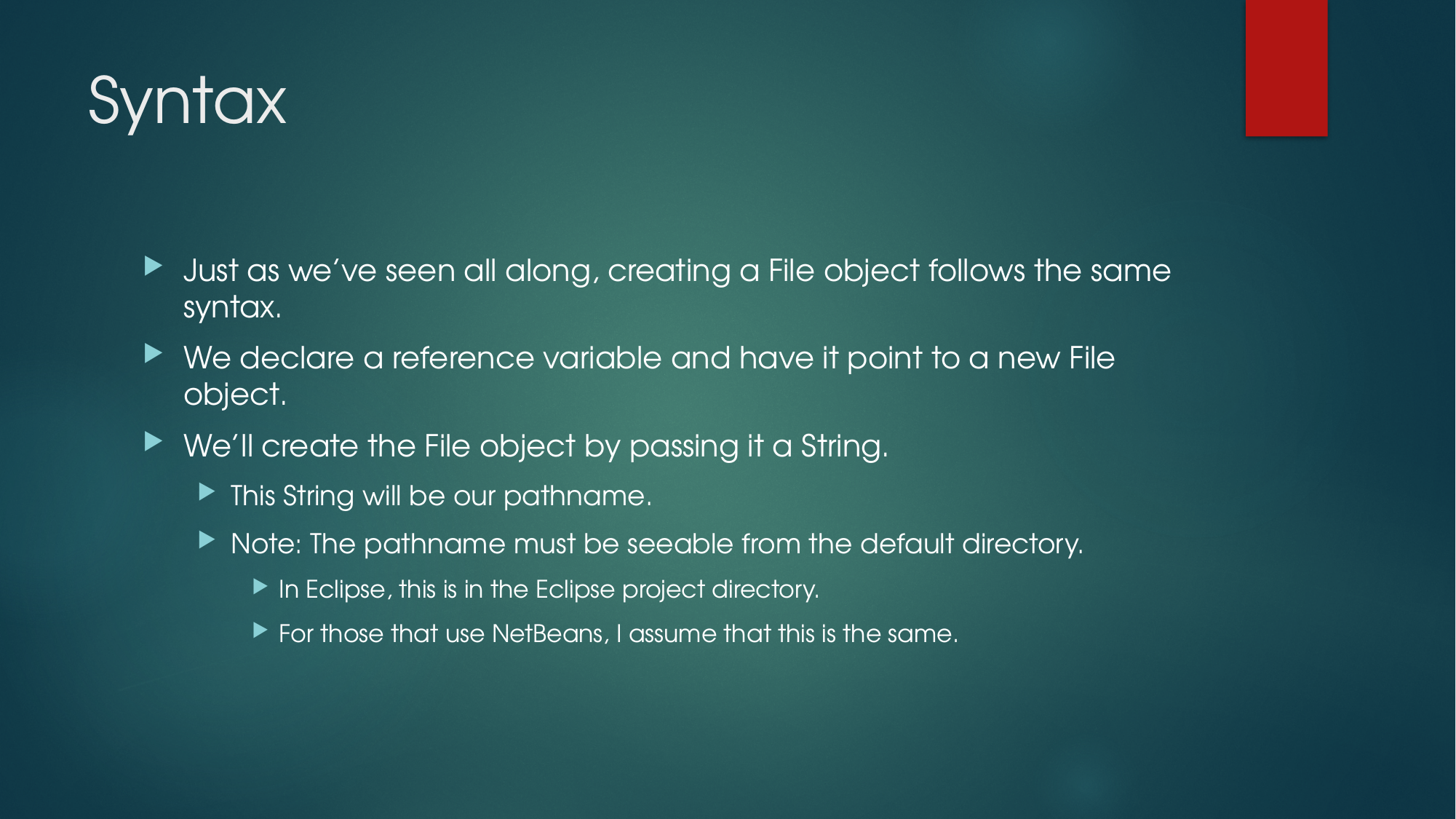

# Syntax
Just as we’ve seen all along, creating a File object follows the same syntax.
We declare a reference variable and have it point to a new File object.
We’ll create the File object by passing it a String.
This String will be our pathname.
Note: The pathname must be seeable from the default directory.
In Eclipse, this is in the Eclipse project directory.
For those that use NetBeans, I assume that this is the same.